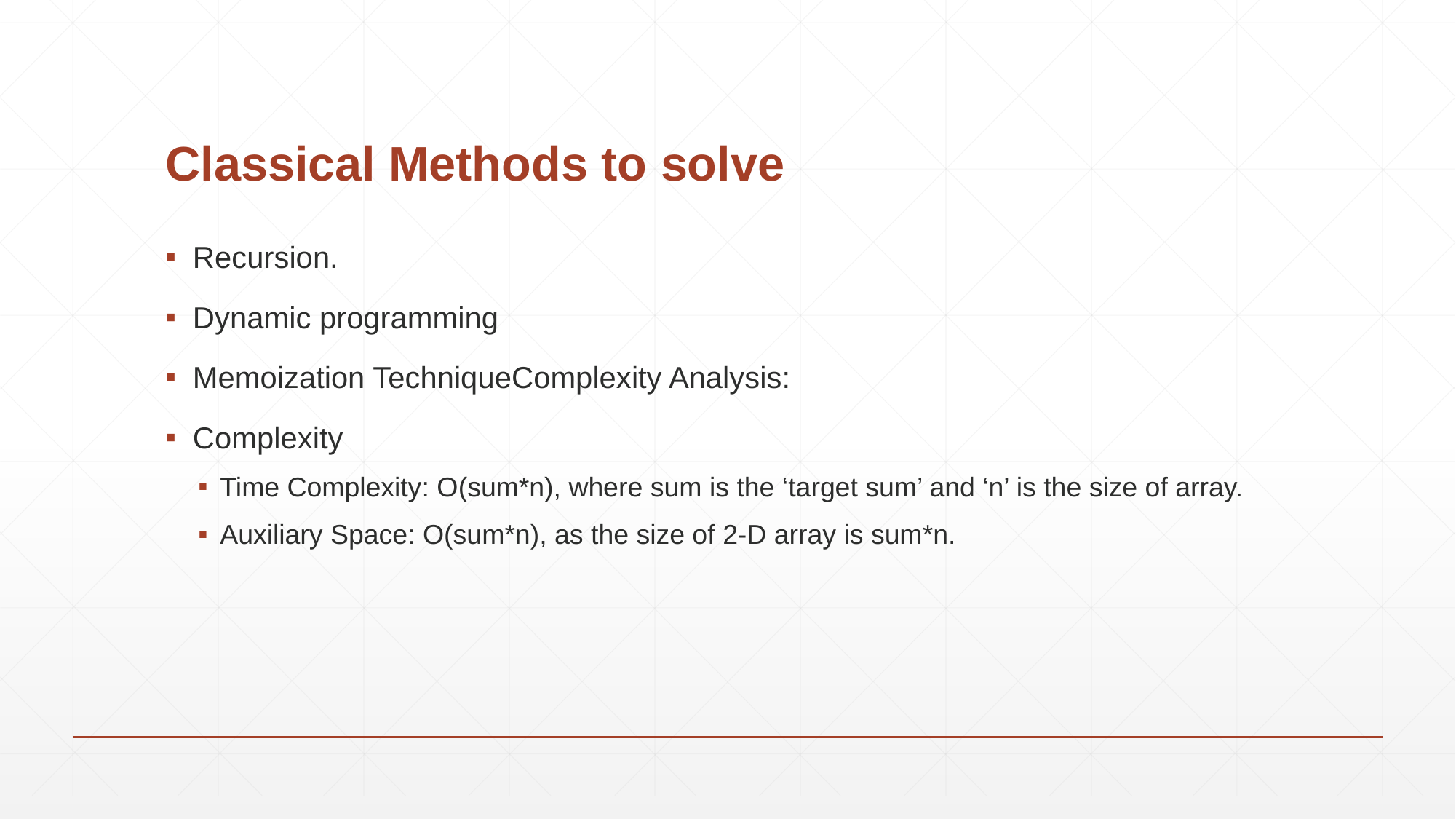

# Classical Methods to solve
Recursion.
Dynamic programming
Memoization TechniqueComplexity Analysis:
Complexity
Time Complexity: O(sum*n), where sum is the ‘target sum’ and ‘n’ is the size of array.
Auxiliary Space: O(sum*n), as the size of 2-D array is sum*n.